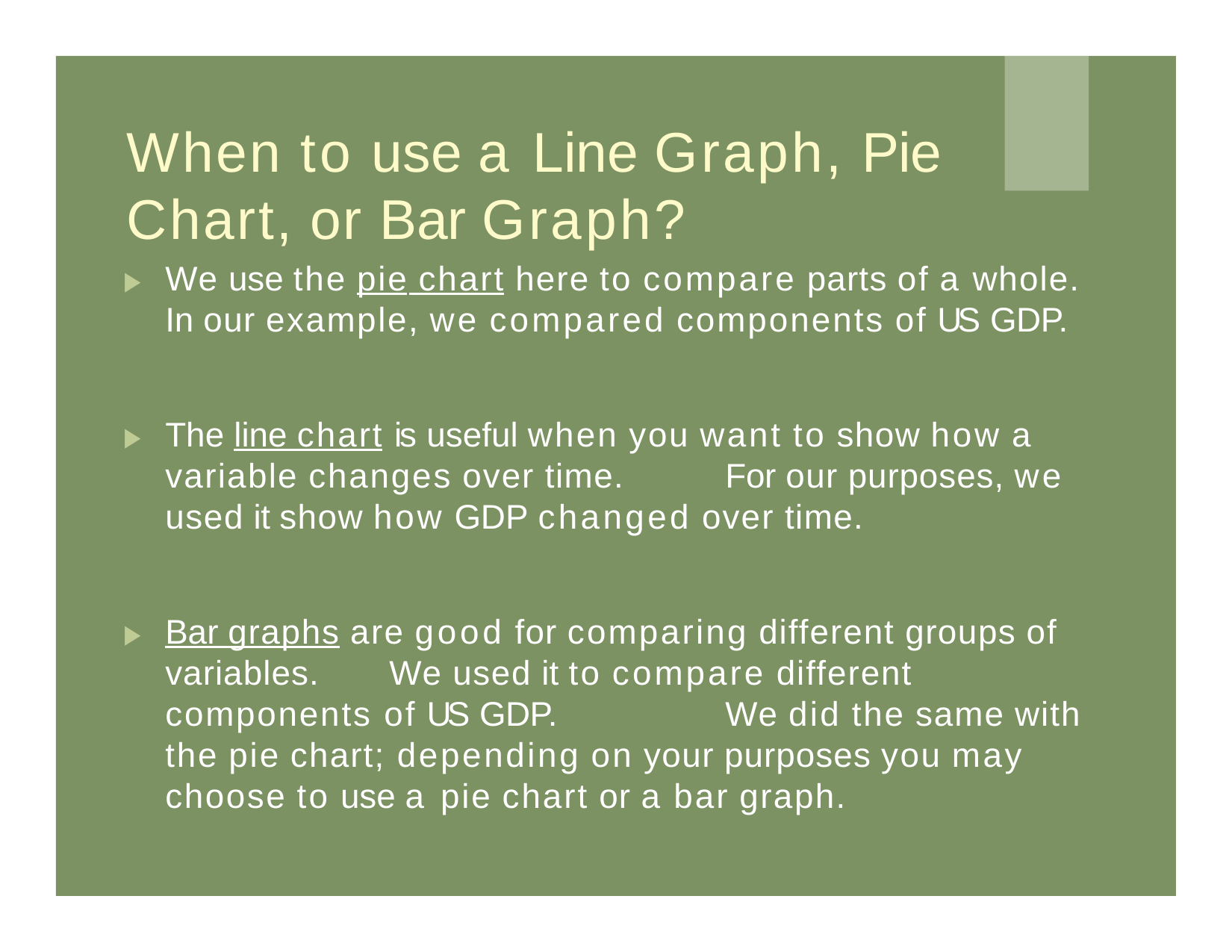

# When to use a Line Graph, Pie Chart, or Bar Graph?
▶	We use the pie chart here to compare parts of a whole. In our example, we compared components of US GDP.

▶	The line chart is useful when you want to show how a variable changes over time.	For our purposes, we used it show how GDP changed over time.

▶	Bar graphs are good for comparing different groups of variables.	We used it to compare different components of US GDP.		We did the same with the pie chart; depending on your purposes you may choose to use a pie chart or a bar graph.